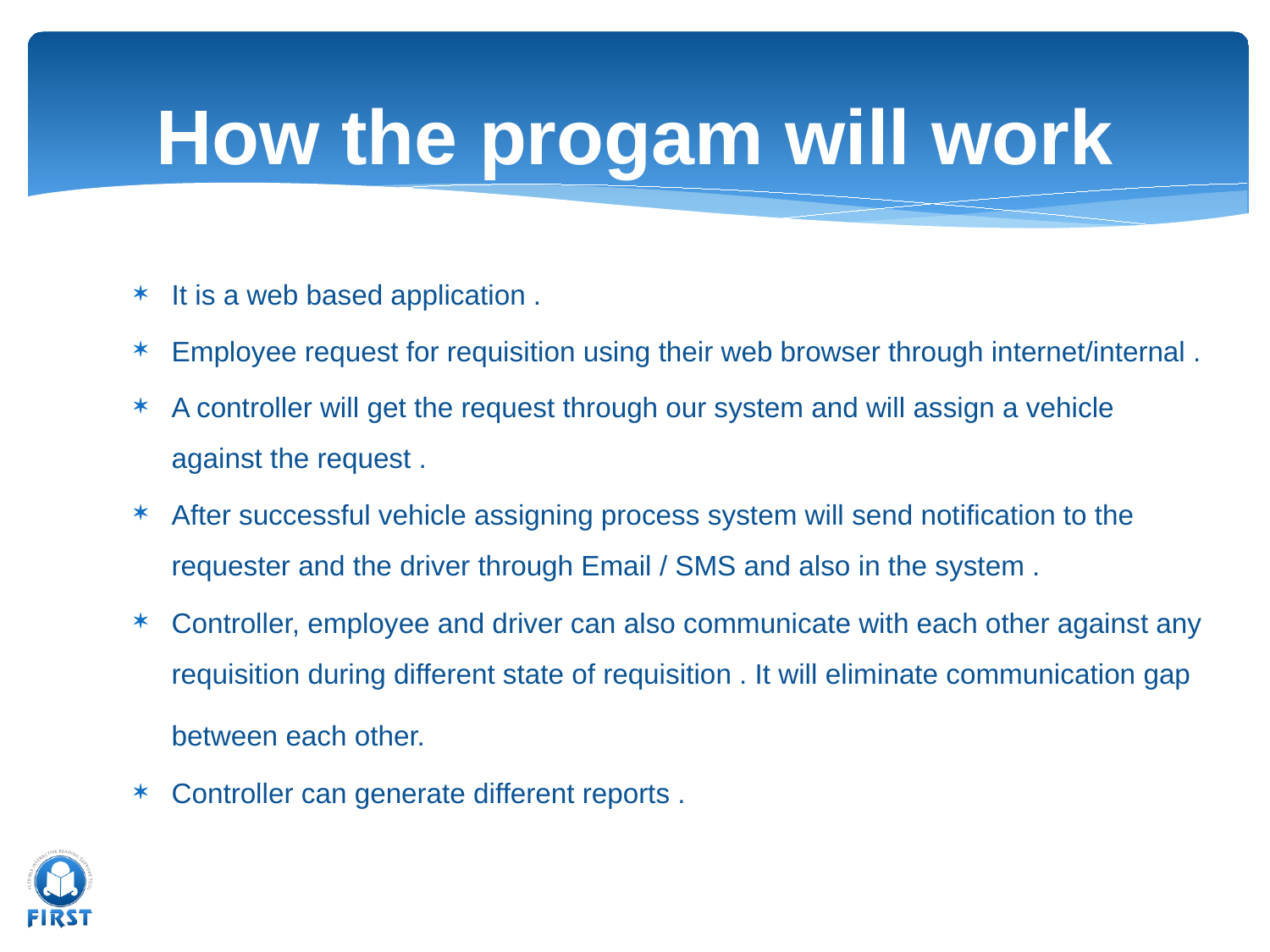

# How the progam will work
It is a web based application .
Employee request for requisition using their web browser through internet/internal .
A controller will get the request through our system and will assign a vehicle against the request .
After successful vehicle assigning process system will send notification to the requester and the driver through Email / SMS and also in the system .
Controller, employee and driver can also communicate with each other against any requisition during different state of requisition . It will eliminate communication gap between each other.
Controller can generate different reports .